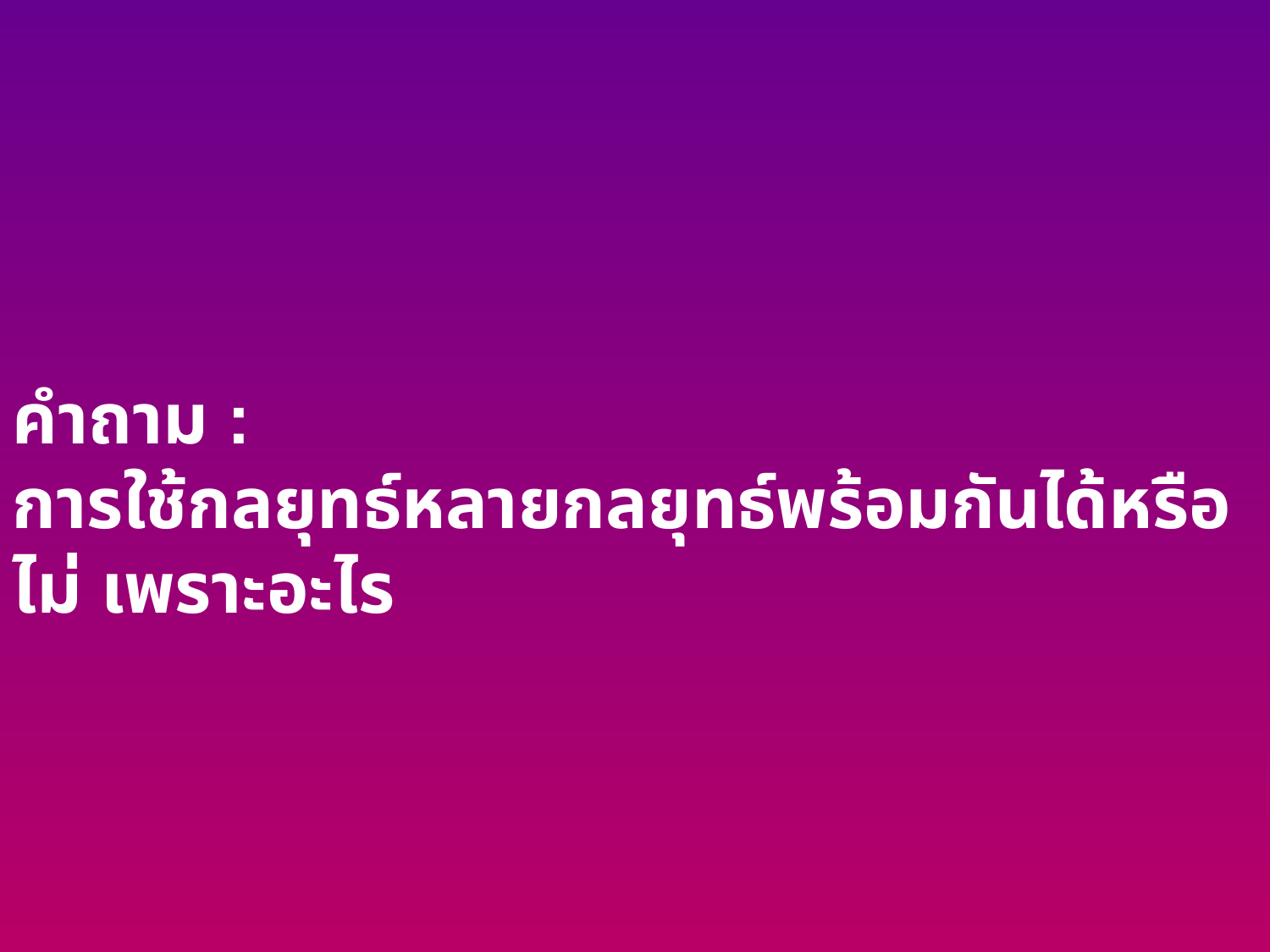

คำถาม :
การใช้กลยุทธ์หลายกลยุทธ์พร้อมกันได้หรือไม่ เพราะอะไร